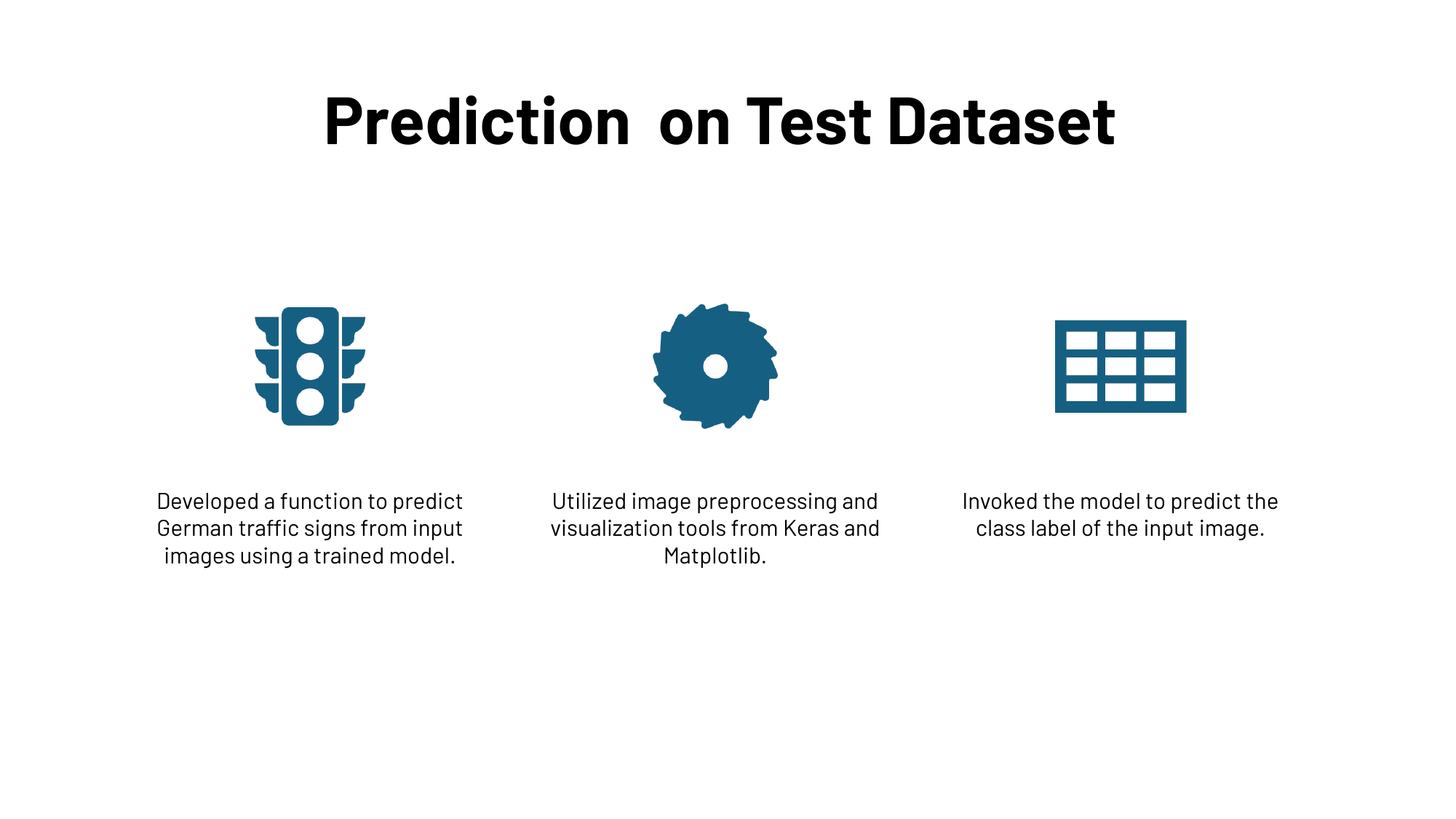

# Prediction  on Test Dataset
Developed a function to predict German traffic signs from input images using a trained model.
Utilized image preprocessing and visualization tools from Keras and Matplotlib.
Invoked the model to predict the class label of the input image.